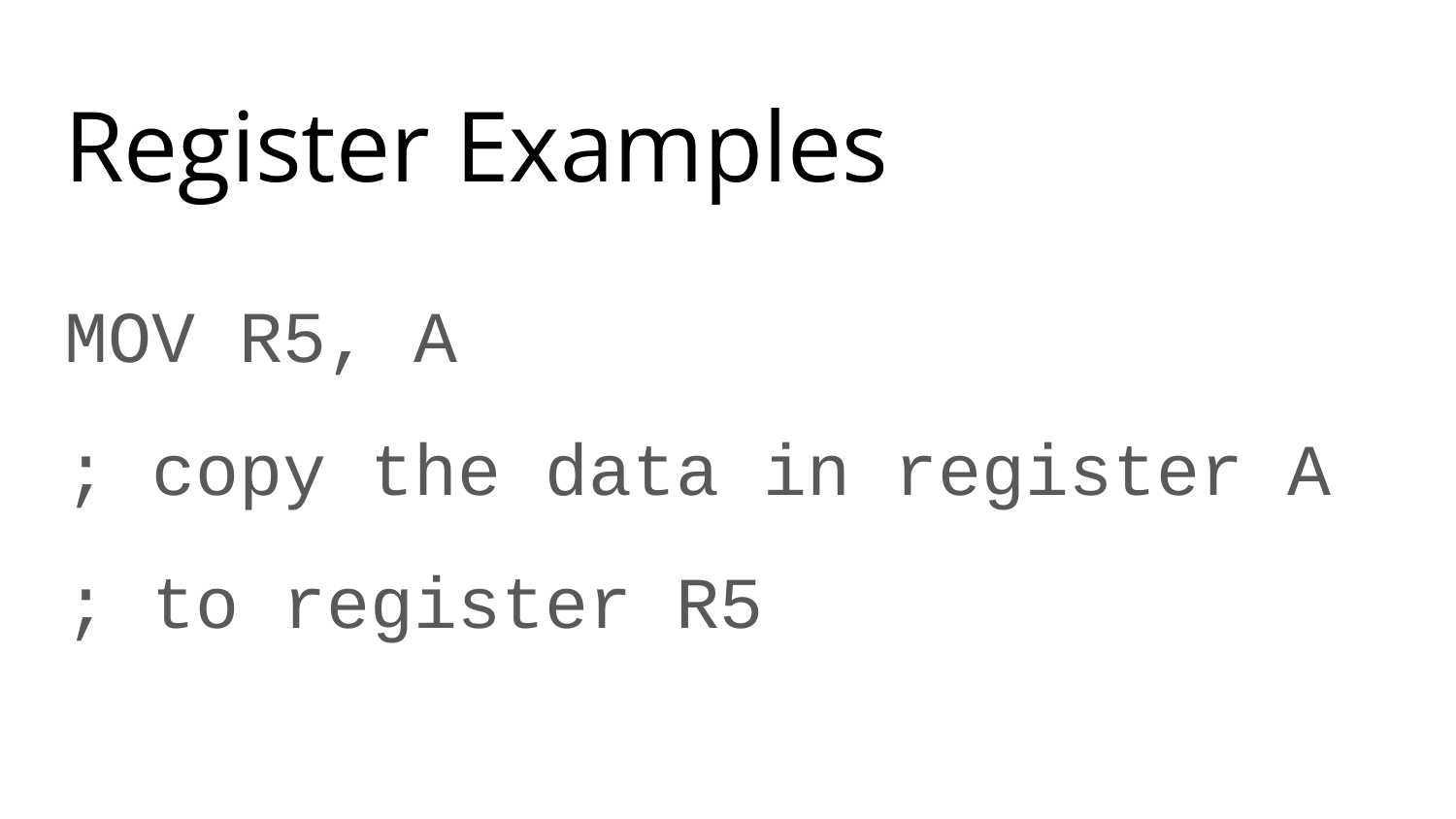

# Register Examples
MOV R5, A
; copy the data in register A
; to register R5